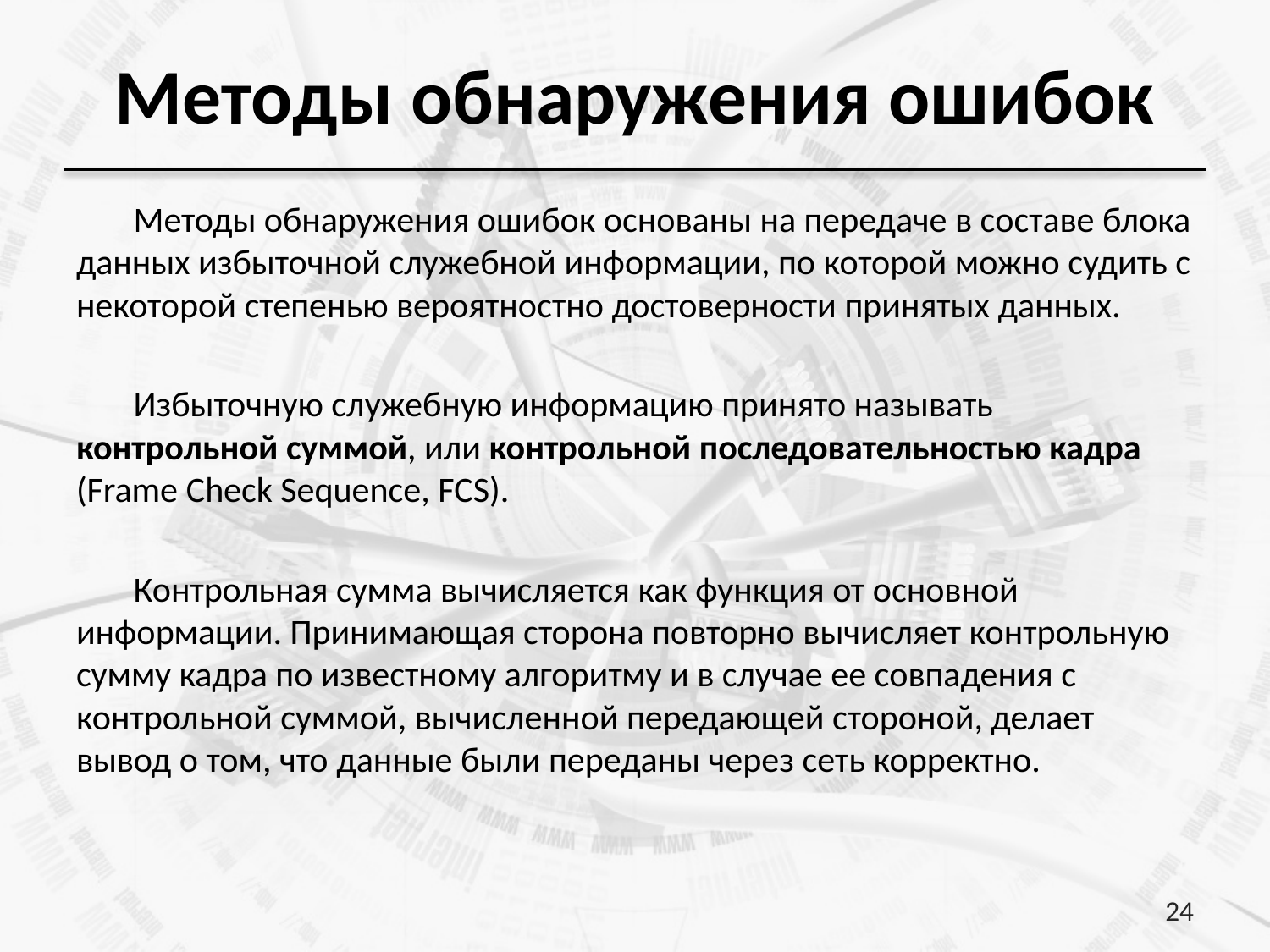

# Методы обнаружения ошибок
Методы обнаружения ошибок основаны на передаче в составе блока данных избыточной служебной информации, по которой можно судить с некоторой степенью вероятностно достоверности принятых данных.

Избыточную служебную информацию принято называть контрольной суммой, или контрольной последовательностью кадра (Frame Check Sequence, FCS).

Контрольная сумма вычисляется как функция от основной информации. Принимающая сторона повторно вычисляет контрольную сумму кадра по известному алгоритму и в случае ее совпадения с контрольной суммой, вычисленной передающей стороной, делает вывод о том, что данные были переданы через сеть корректно.
24